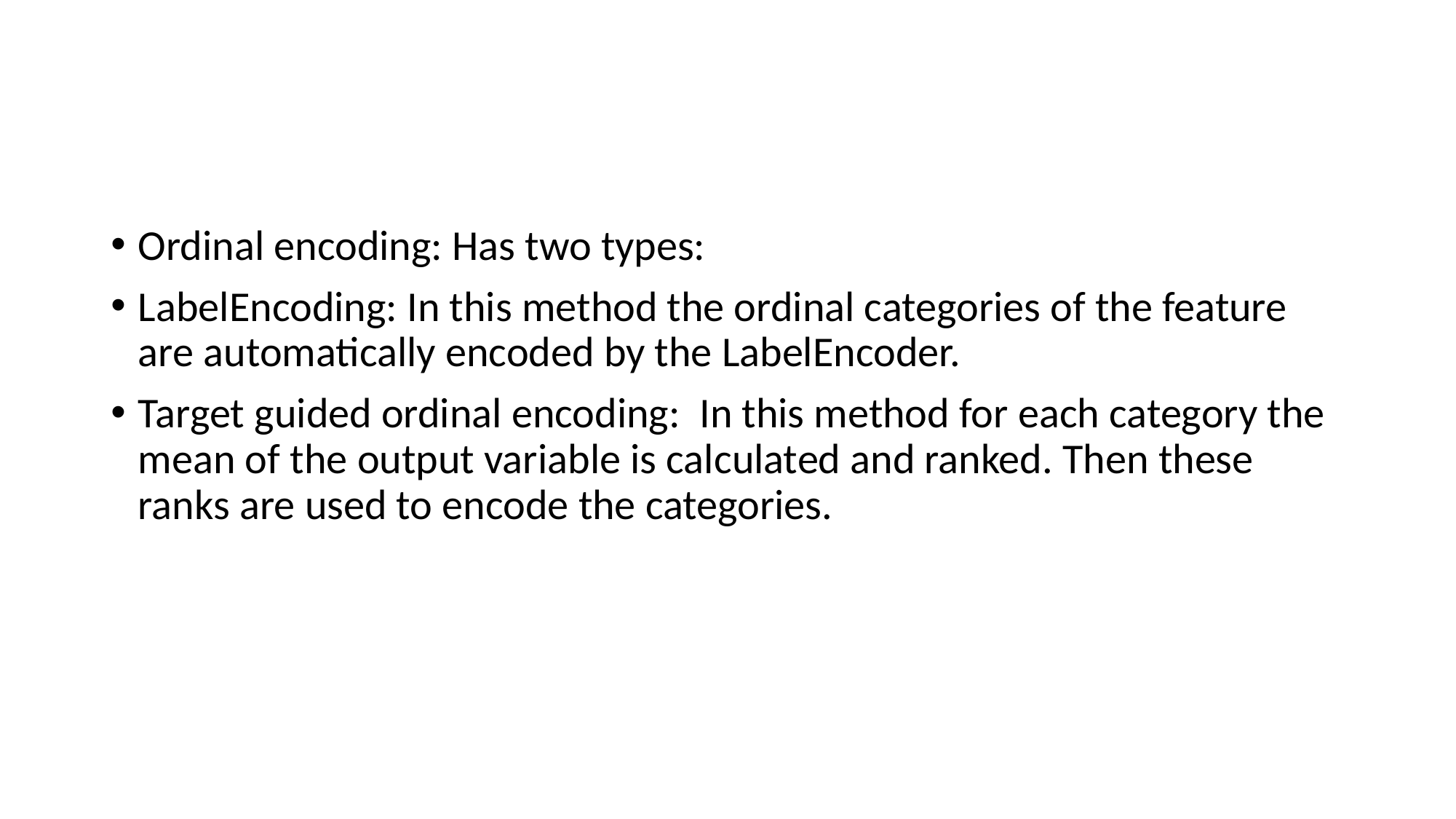

#
Ordinal encoding: Has two types:
LabelEncoding: In this method the ordinal categories of the feature are automatically encoded by the LabelEncoder.
Target guided ordinal encoding:  In this method for each category the mean of the output variable is calculated and ranked. Then these ranks are used to encode the categories.